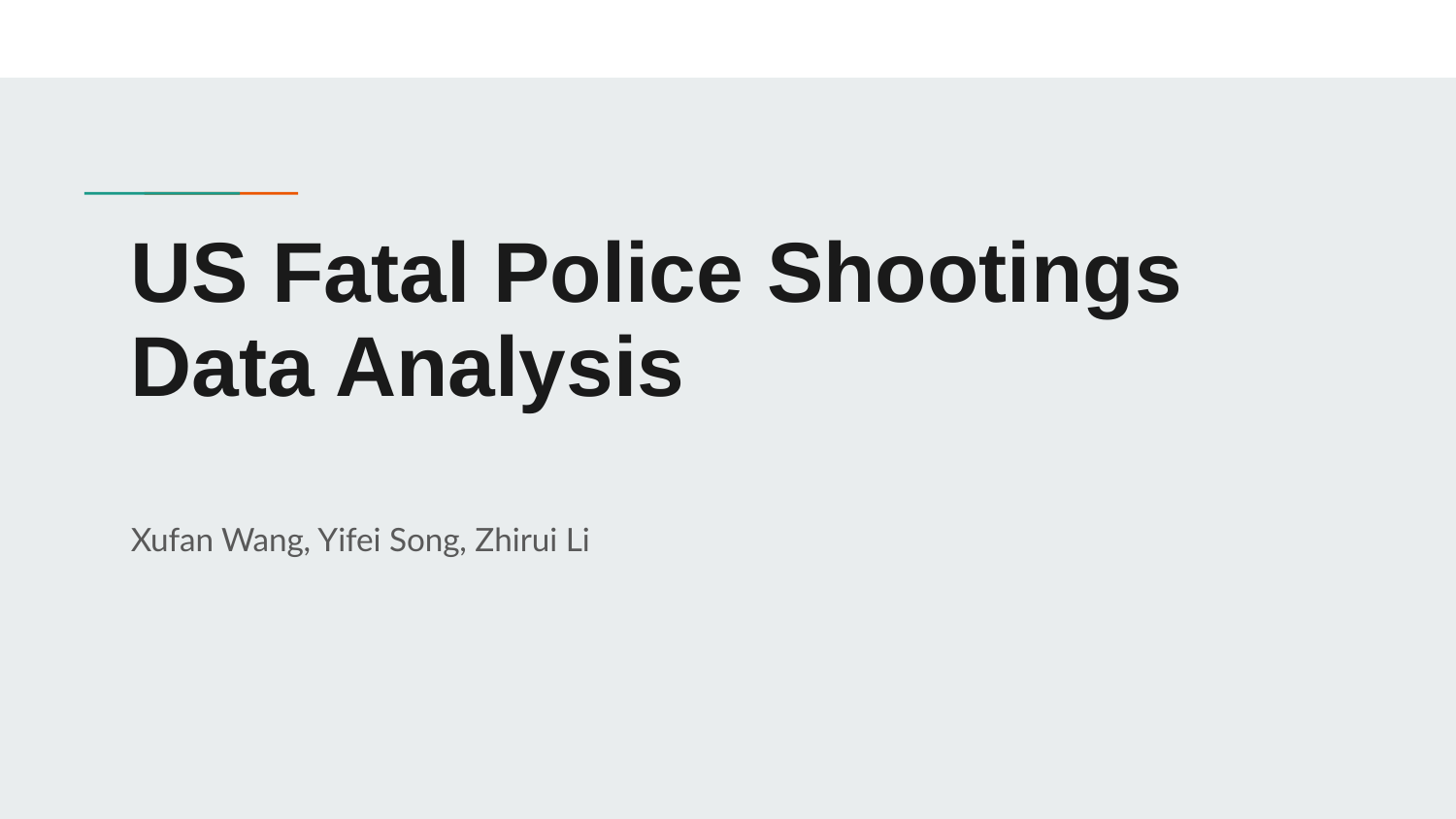

# US Fatal Police Shootings
Data Analysis
Xufan Wang, Yifei Song, Zhirui Li